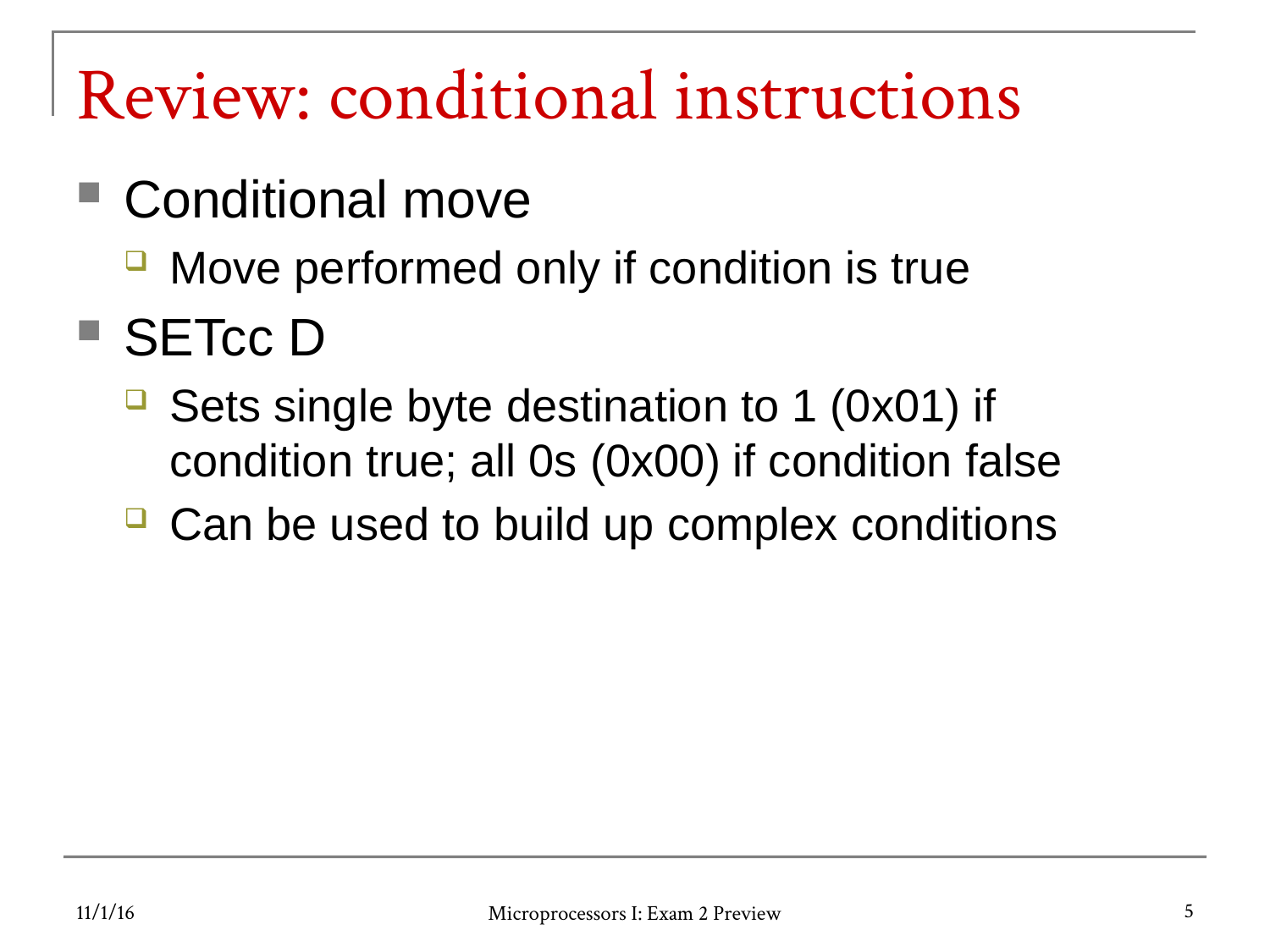

# Review: conditional instructions
Conditional move
Move performed only if condition is true
SETcc D
Sets single byte destination to 1 (0x01) if condition true; all 0s (0x00) if condition false
Can be used to build up complex conditions
11/1/16
5
Microprocessors I: Exam 2 Preview